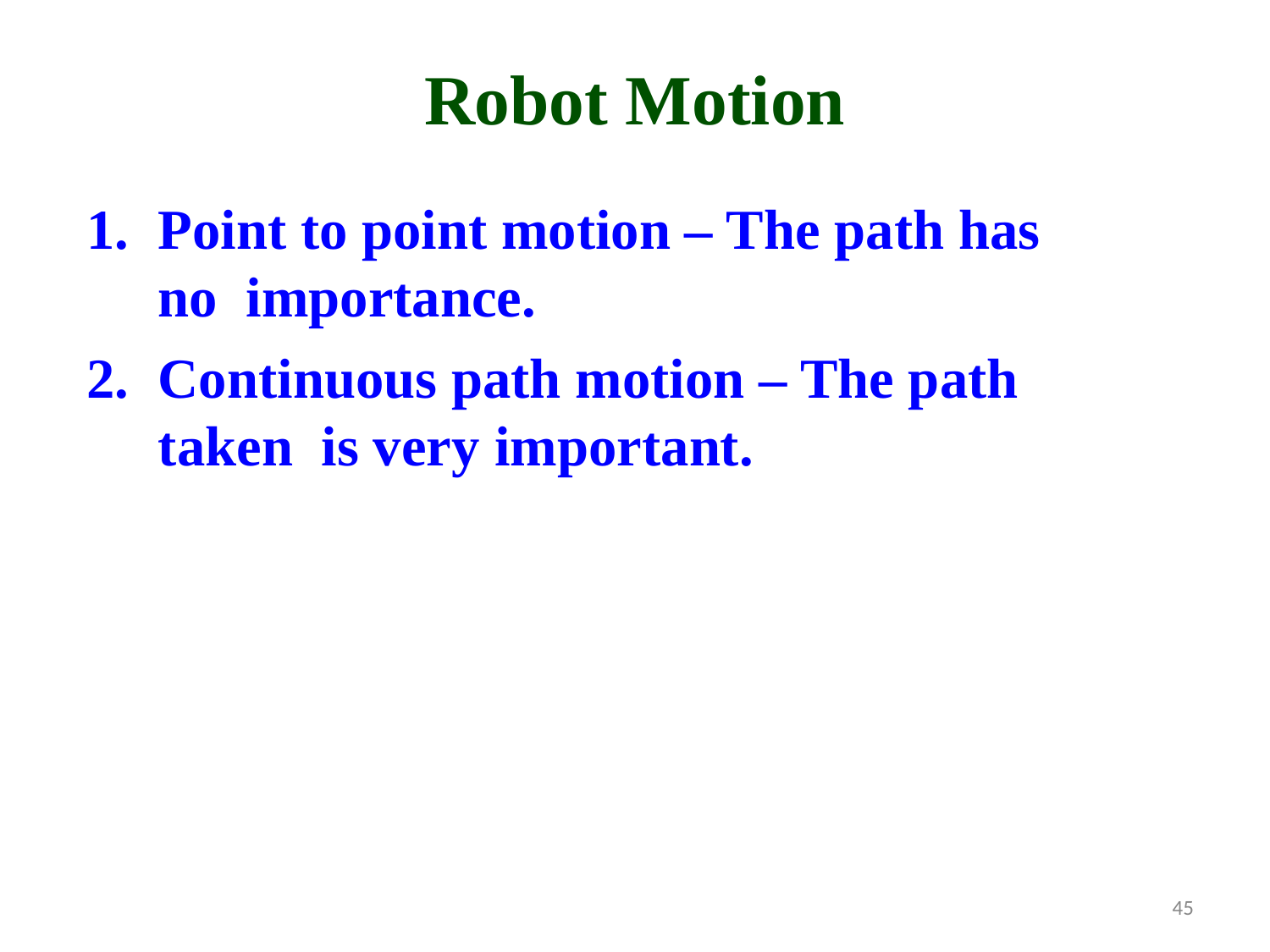

# Robot Motion
Point to point motion – The path has no  importance.
Continuous path motion – The path taken  is very important.
45